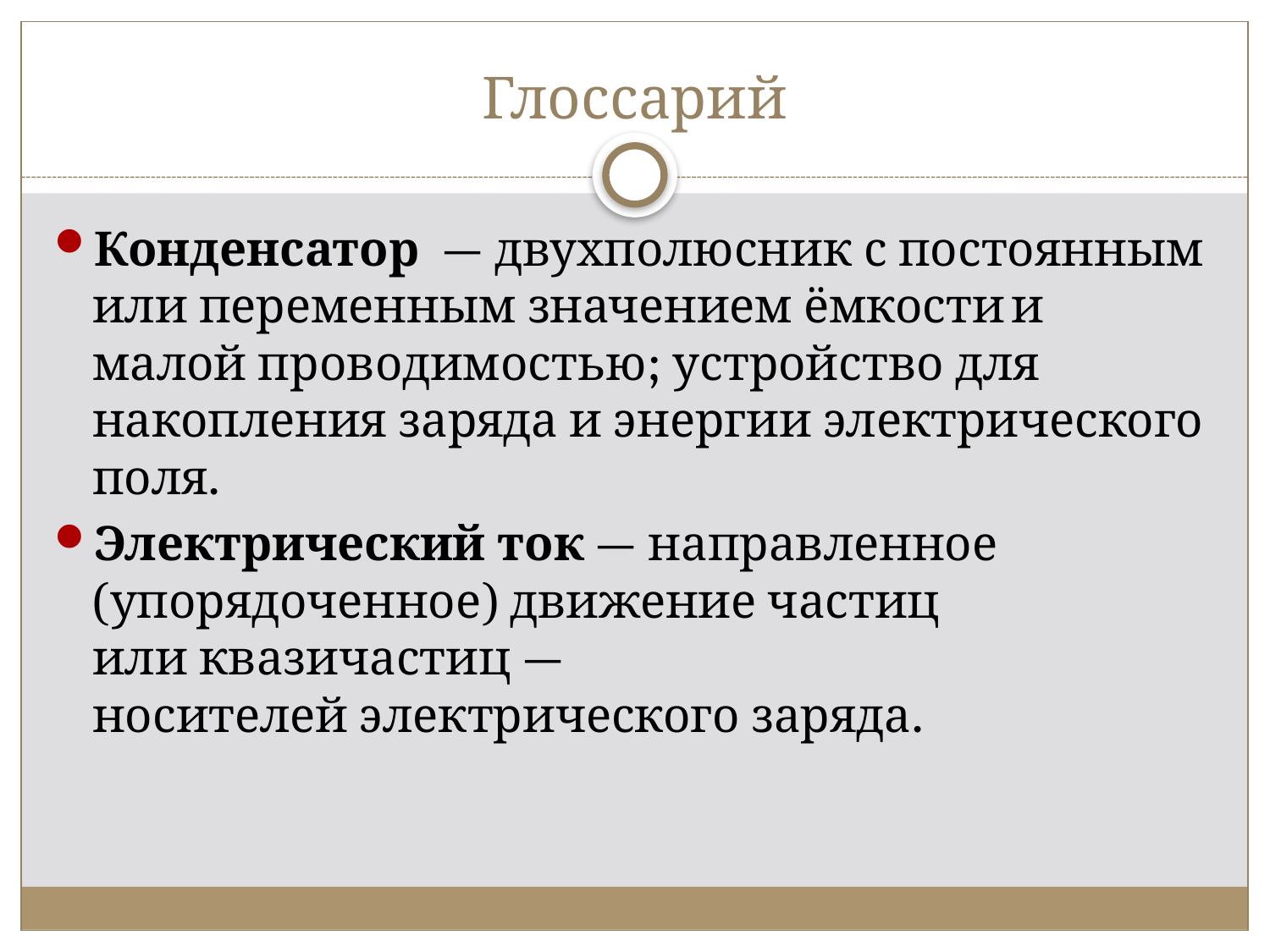

# Глоссарий
Конденсатор  — двухполюсник с постоянным или переменным значением ёмкости и малой проводимостью; устройство для накопления заряда и энергии электрического поля.
Электрический ток — направленное (упорядоченное) движение частиц или квазичастиц — носителей электрического заряда.